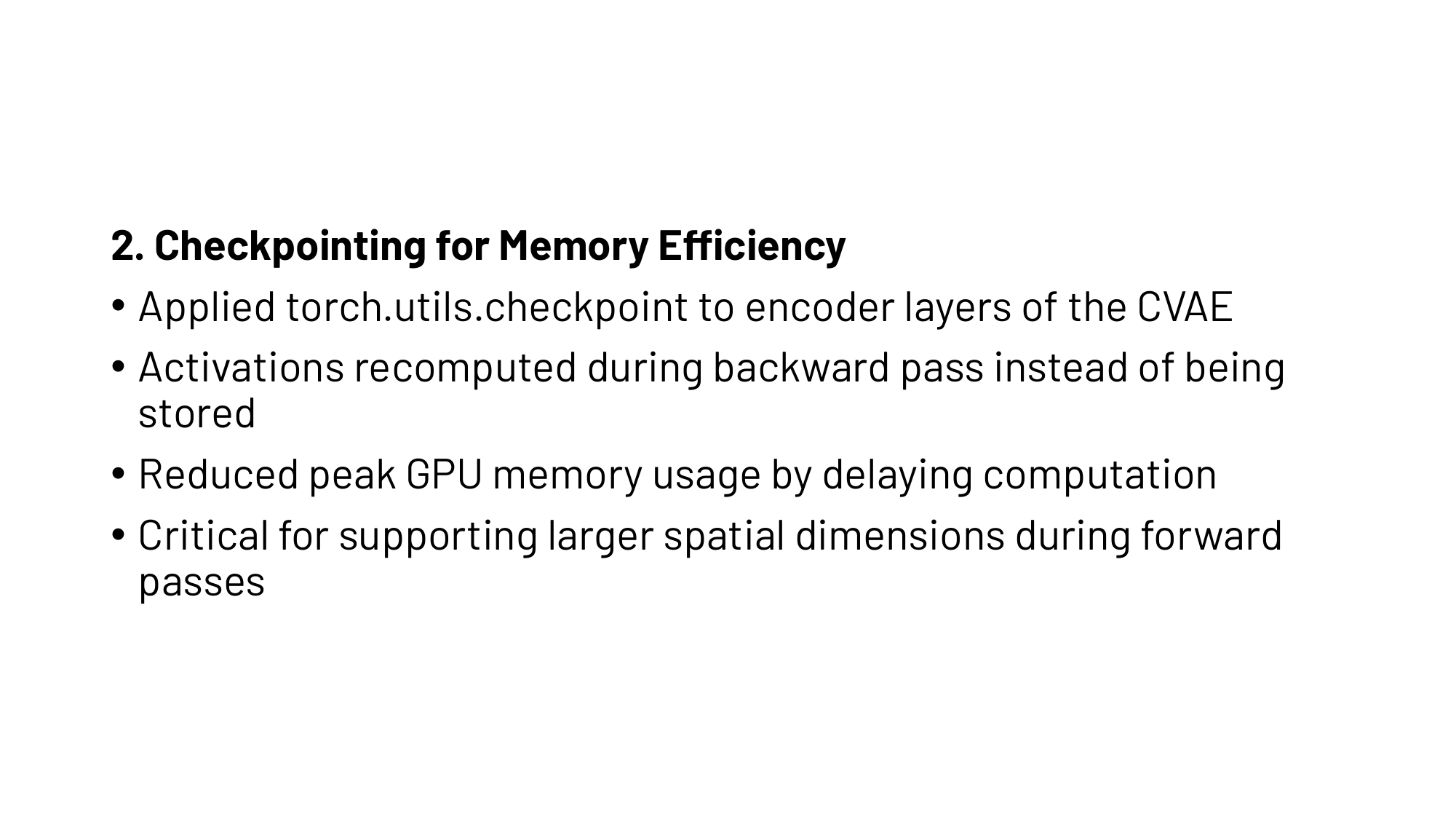

#
2. Checkpointing for Memory Efficiency
Applied torch.utils.checkpoint to encoder layers of the CVAE
Activations recomputed during backward pass instead of being stored
Reduced peak GPU memory usage by delaying computation
Critical for supporting larger spatial dimensions during forward passes